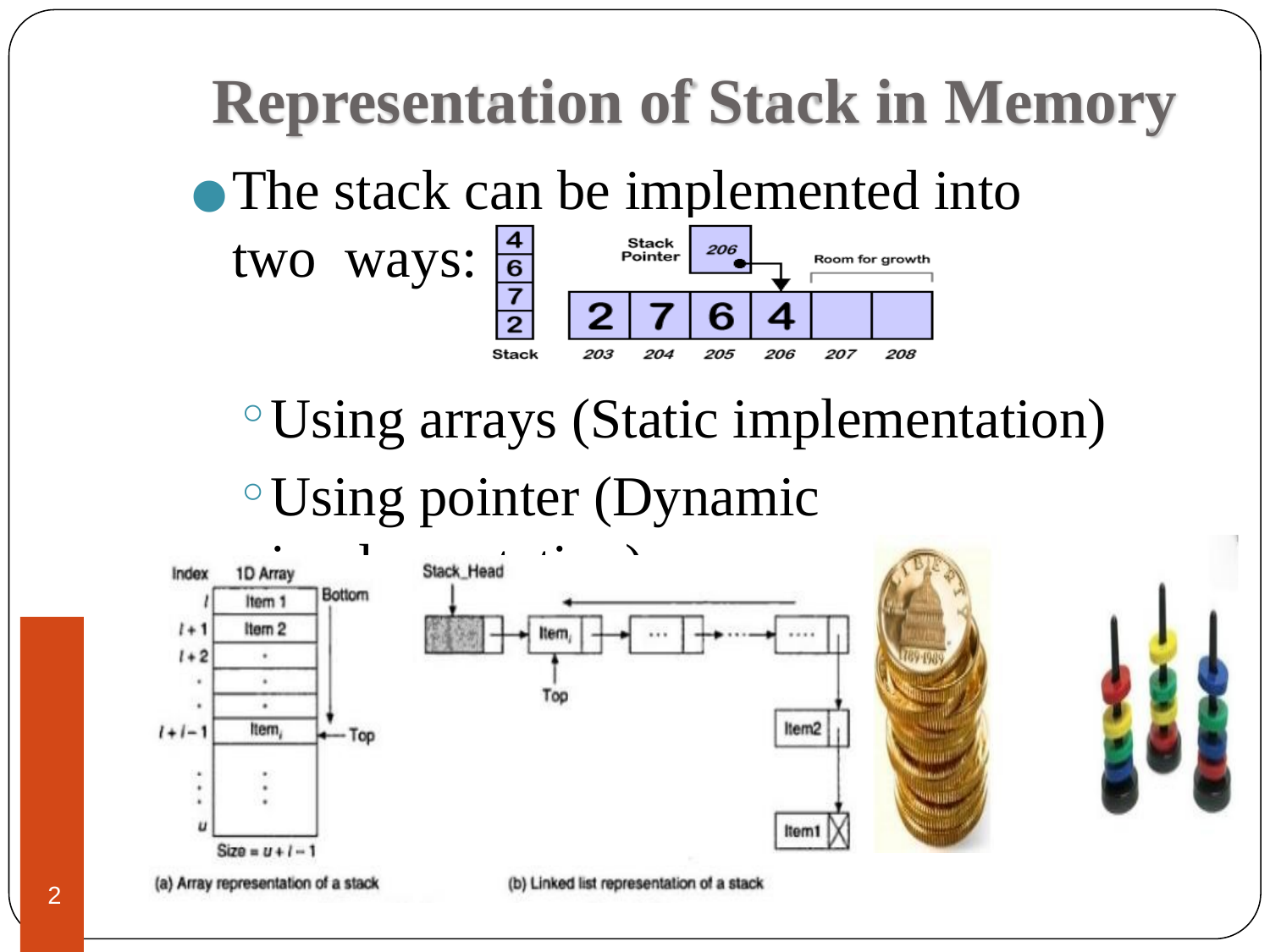

# Representation of Stack in Memory
The stack can be implemented into two  ways:

Using arrays (Static implementation)
Using pointer (Dynamic implementation)

2
Prof. K. Ad